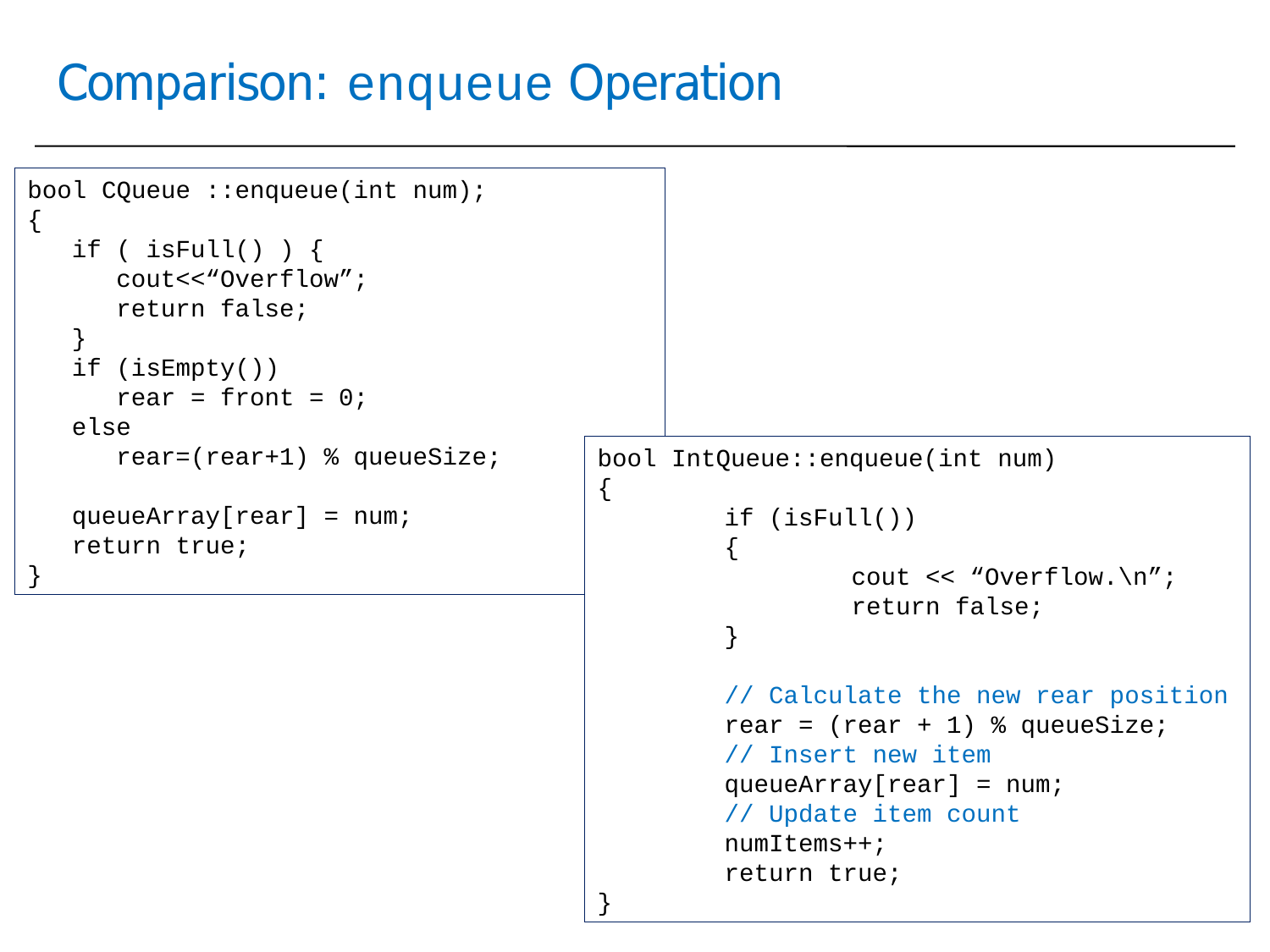

# Comparison: enqueue Operation
bool CQueue ::enqueue(int num);
{
   if ( isFull() ) {
      cout<<“Overflow”;
      return false;
   }
   if (isEmpty())
      rear = front = 0;
   else
      rear=(rear+1) % queueSize;

   queueArray[rear] = num;
   return true;
}
bool IntQueue::enqueue(int num)
{
	if (isFull())
	{
		cout << “Overflow.\n”;
		return false;
	}
	// Calculate the new rear position
	rear = (rear + 1) % queueSize;
	// Insert new item
	queueArray[rear] = num;
	// Update item count
	numItems++;
	return true;
}
32